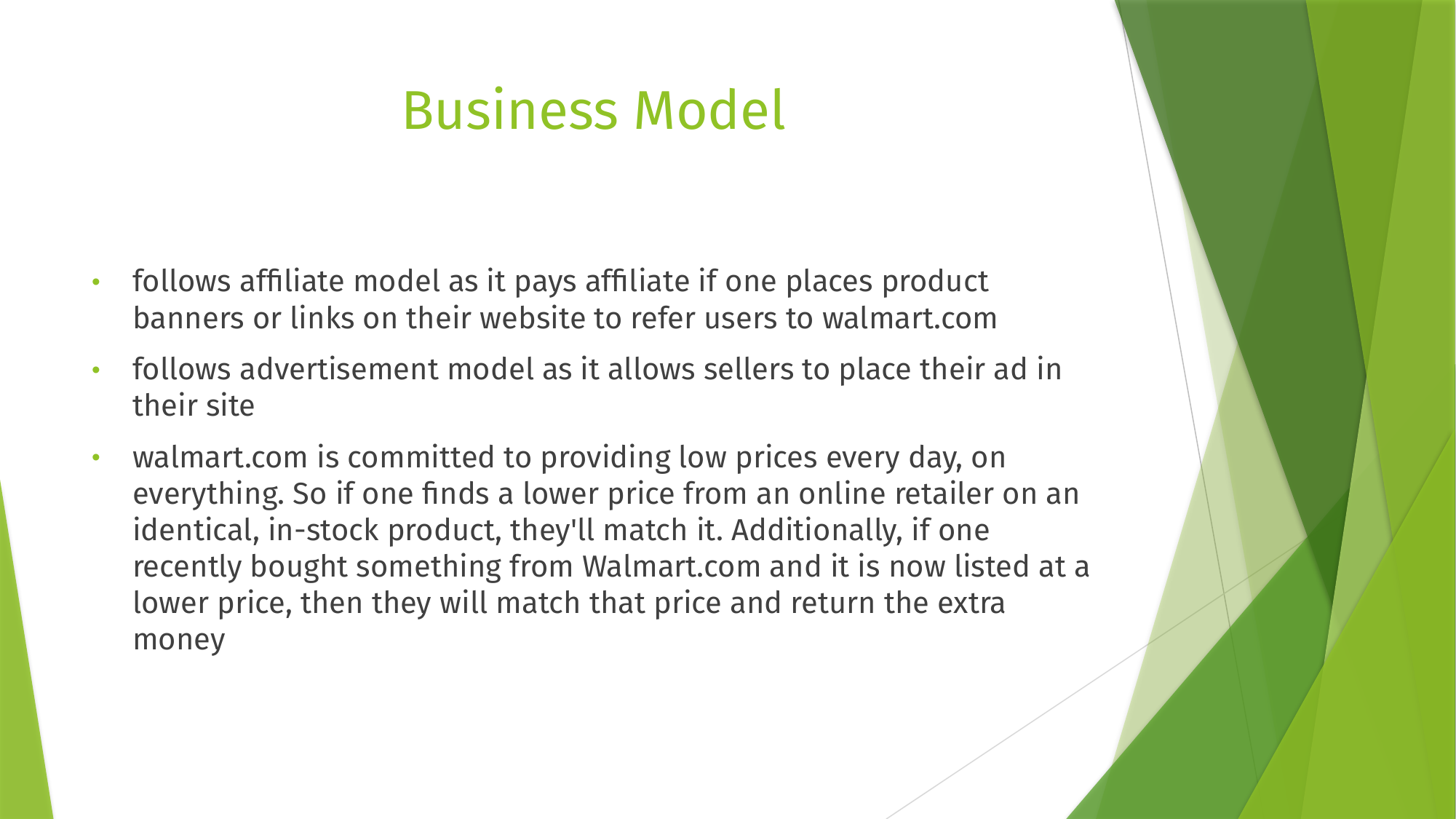

# Business Model
follows affiliate model as it pays affiliate if one places product banners or links on their website to refer users to walmart.com
follows advertisement model as it allows sellers to place their ad in their site
walmart.com is committed to providing low prices every day, on everything. So if one finds a lower price from an online retailer on an identical, in-stock product, they'll match it. Additionally, if one recently bought something from Walmart.com and it is now listed at a lower price, then they will match that price and return the extra money